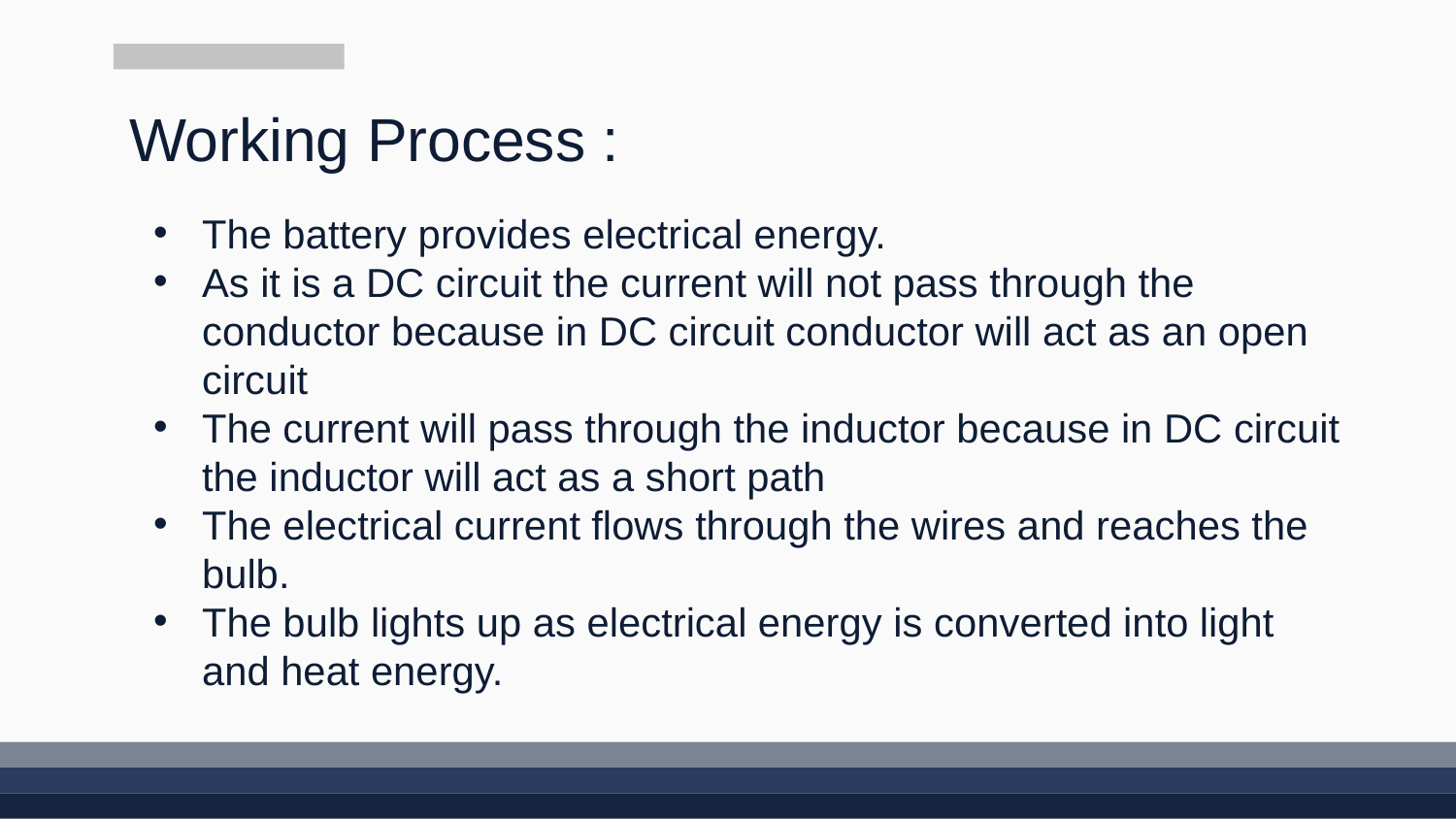

# Working Process :
The battery provides electrical energy.
As it is a DC circuit the current will not pass through the conductor because in DC circuit conductor will act as an open circuit
The current will pass through the inductor because in DC circuit the inductor will act as a short path
The electrical current flows through the wires and reaches the bulb.
The bulb lights up as electrical energy is converted into light and heat energy.